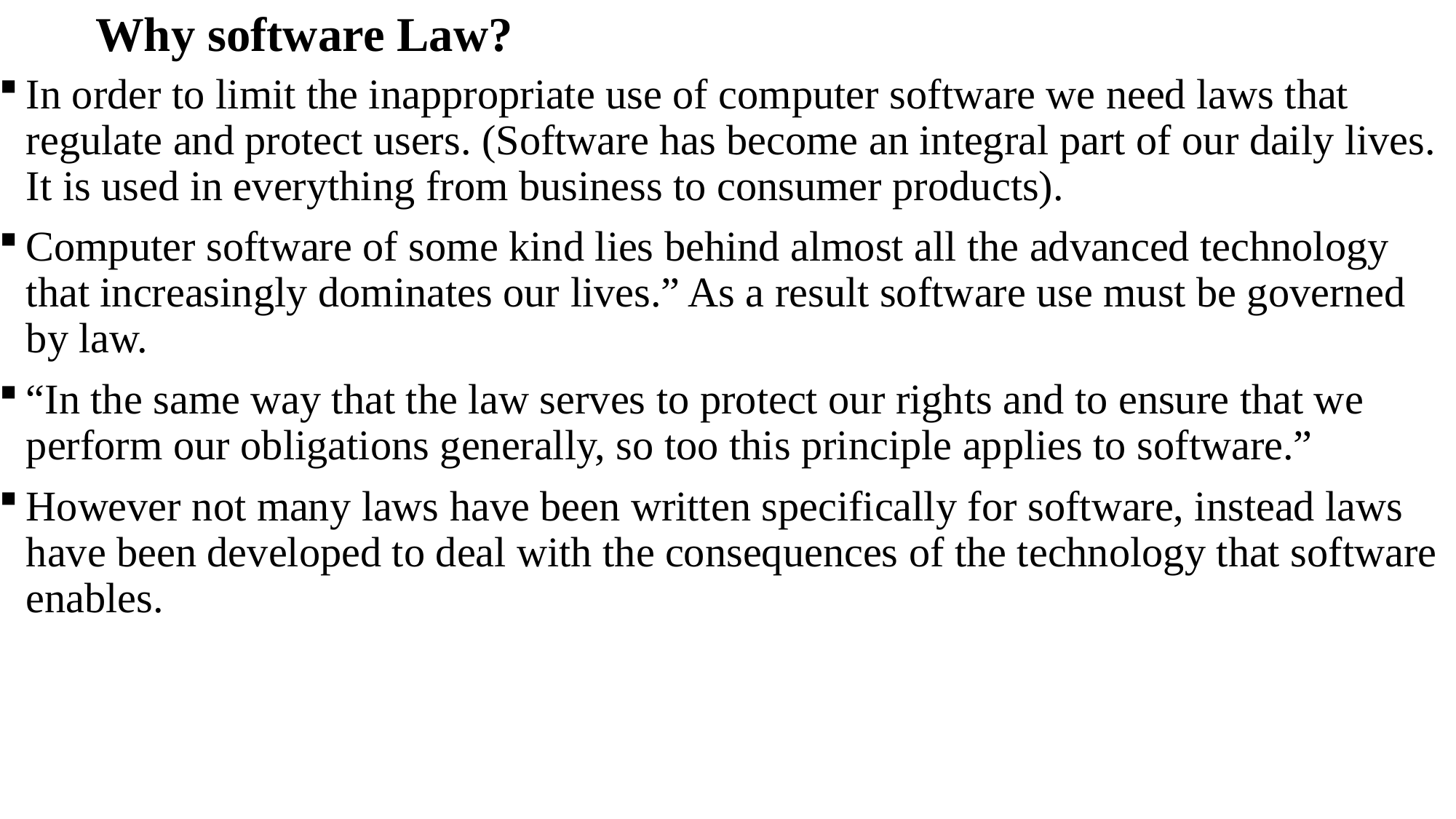

# Why software Law?
In order to limit the inappropriate use of computer software we need laws that regulate and protect users. (Software has become an integral part of our daily lives. It is used in everything from business to consumer products).
Computer software of some kind lies behind almost all the advanced technology that increasingly dominates our lives.” As a result software use must be governed by law.
“In the same way that the law serves to protect our rights and to ensure that we perform our obligations generally, so too this principle applies to software.”
However not many laws have been written specifically for software, instead laws have been developed to deal with the consequences of the technology that software enables.